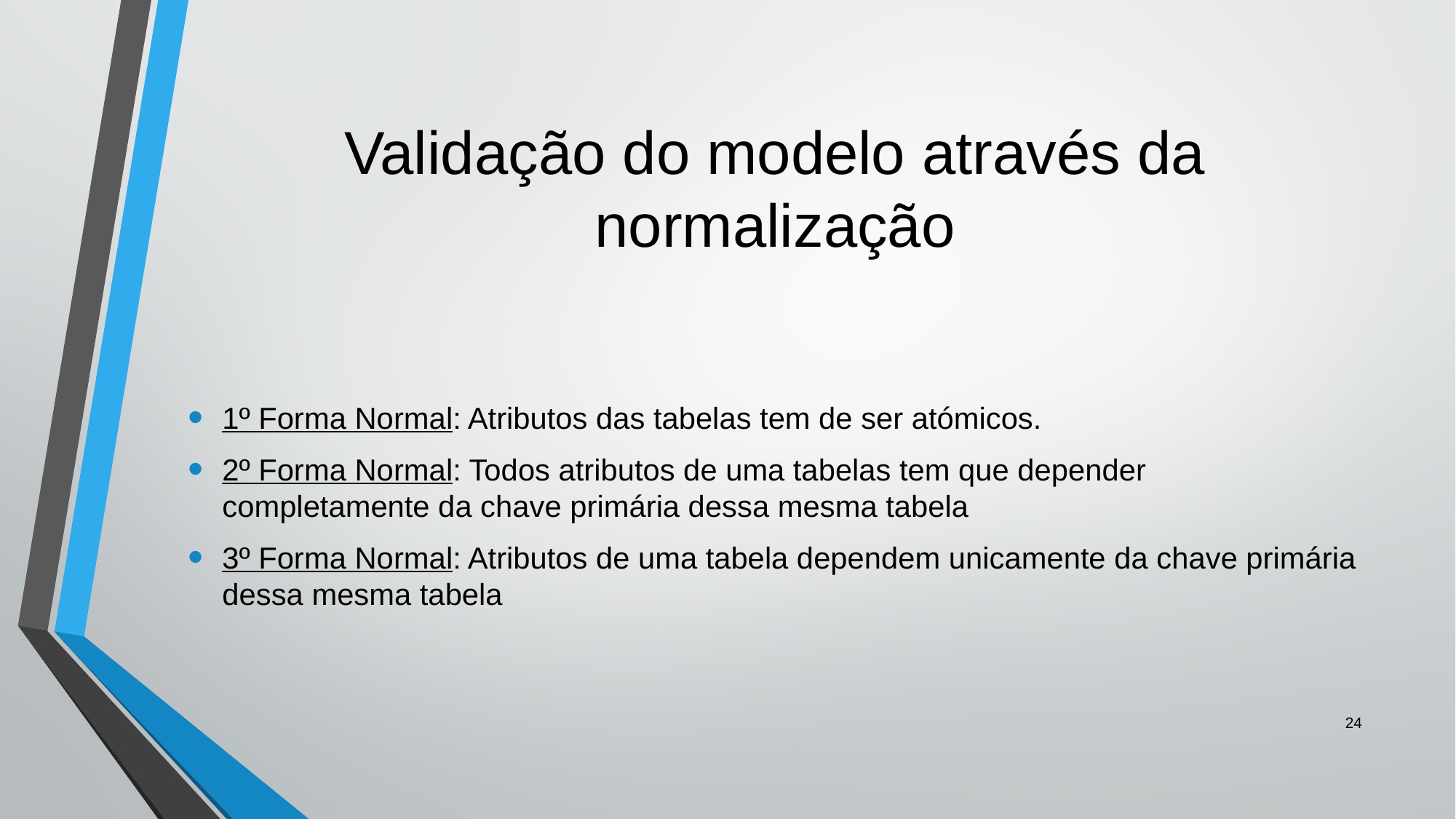

# Validação do modelo através da normalização
1º Forma Normal: Atributos das tabelas tem de ser atómicos.
2º Forma Normal: Todos atributos de uma tabelas tem que depender completamente da chave primária dessa mesma tabela
3º Forma Normal: Atributos de uma tabela dependem unicamente da chave primária dessa mesma tabela
24